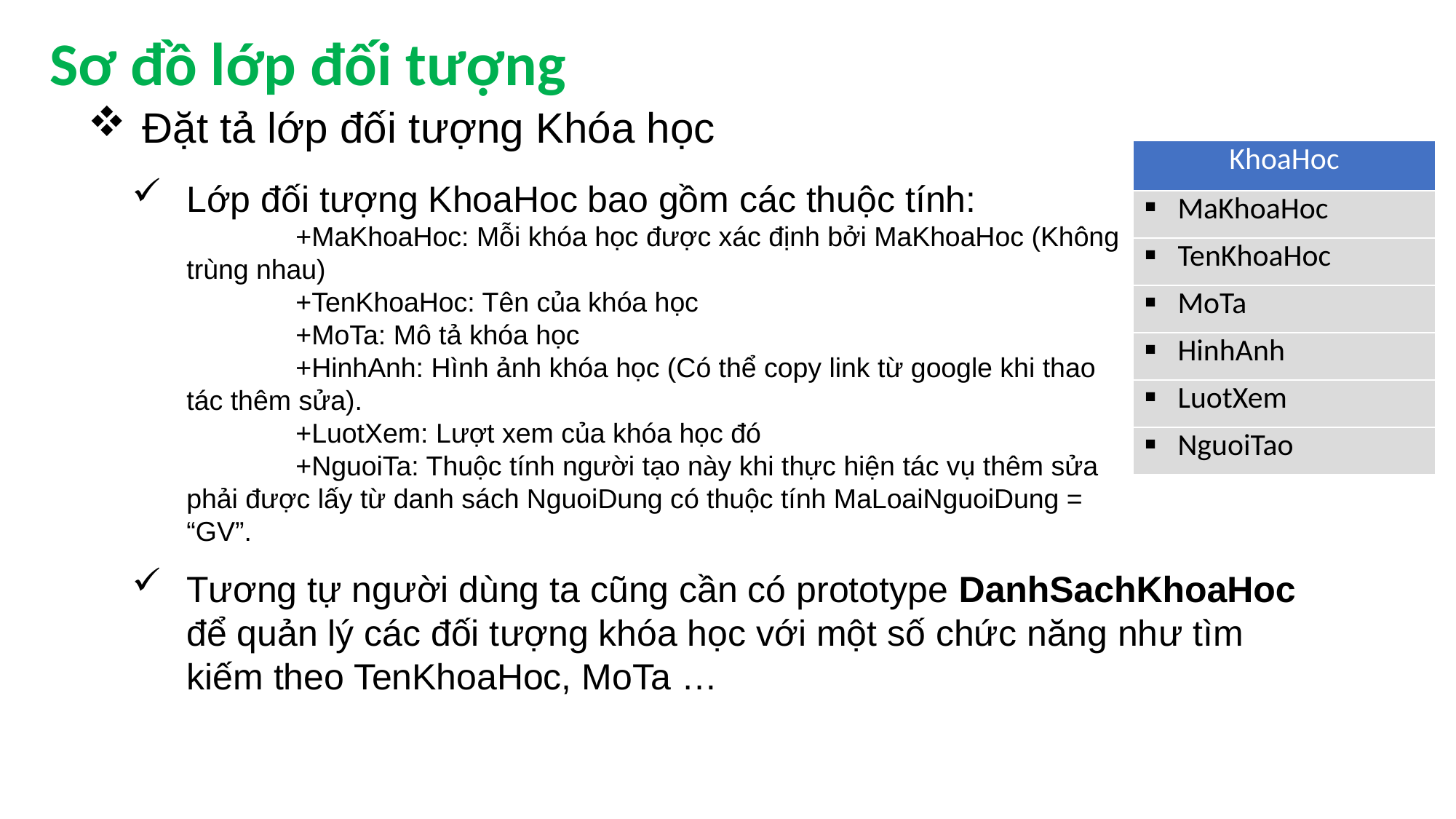

Sơ đồ lớp đối tượng
Đặt tả lớp đối tượng Khóa học

| KhoaHoc |
| --- |
| MaKhoaHoc |
| TenKhoaHoc |
| MoTa |
| HinhAnh |
| LuotXem |
| NguoiTao |
Lớp đối tượng KhoaHoc bao gồm các thuộc tính:
	+MaKhoaHoc: Mỗi khóa học được xác định bởi MaKhoaHoc (Không trùng nhau)
	+TenKhoaHoc: Tên của khóa học
	+MoTa: Mô tả khóa học
	+HinhAnh: Hình ảnh khóa học (Có thể copy link từ google khi thao tác thêm sửa).
	+LuotXem: Lượt xem của khóa học đó
	+NguoiTa: Thuộc tính người tạo này khi thực hiện tác vụ thêm sửa phải được lấy từ danh sách NguoiDung có thuộc tính MaLoaiNguoiDung = “GV”.

Tương tự người dùng ta cũng cần có prototype DanhSachKhoaHoc để quản lý các đối tượng khóa học với một số chức năng như tìm kiếm theo TenKhoaHoc, MoTa …